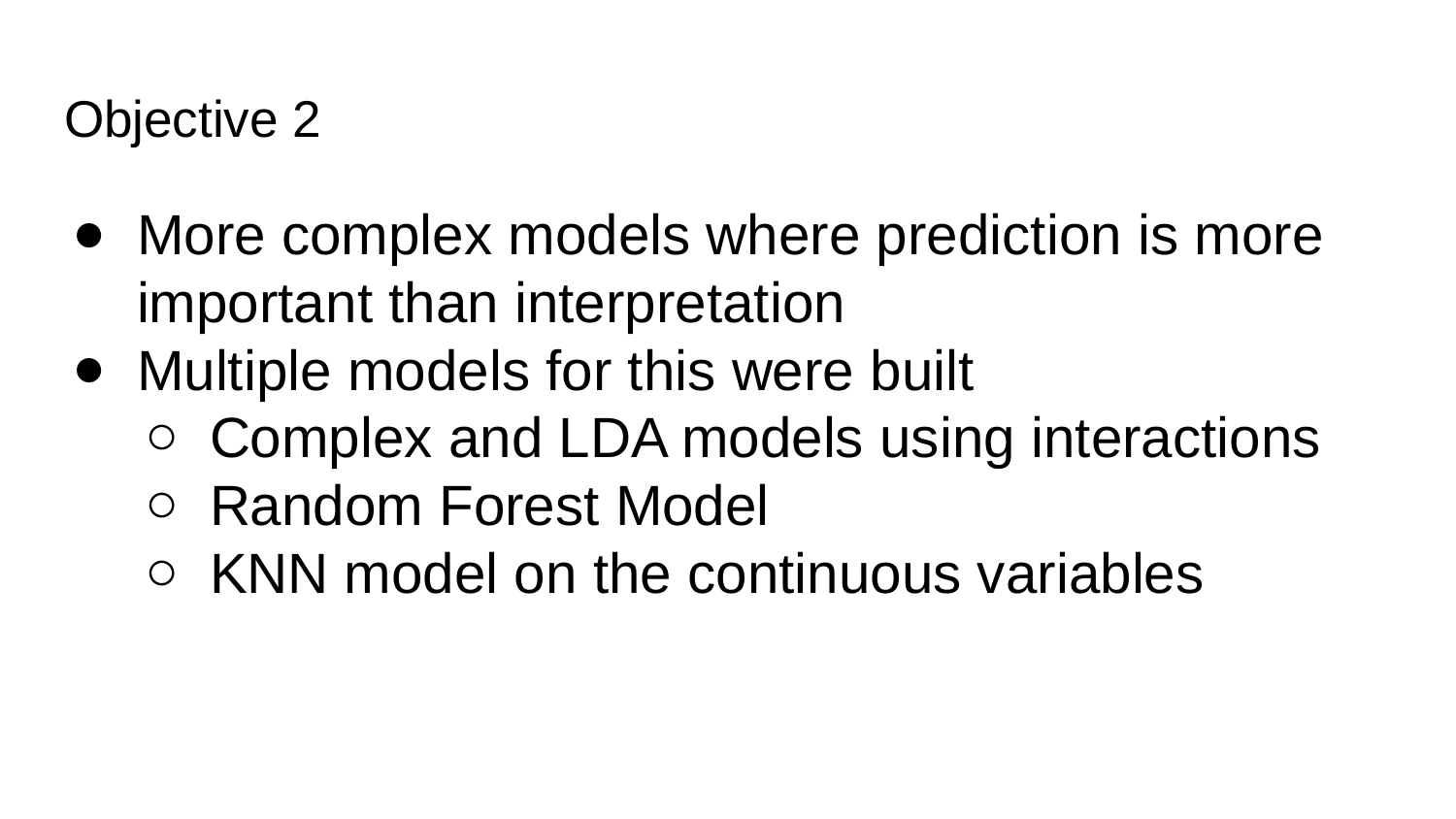

# Objective 2
More complex models where prediction is more important than interpretation
Multiple models for this were built
Complex and LDA models using interactions
Random Forest Model
KNN model on the continuous variables